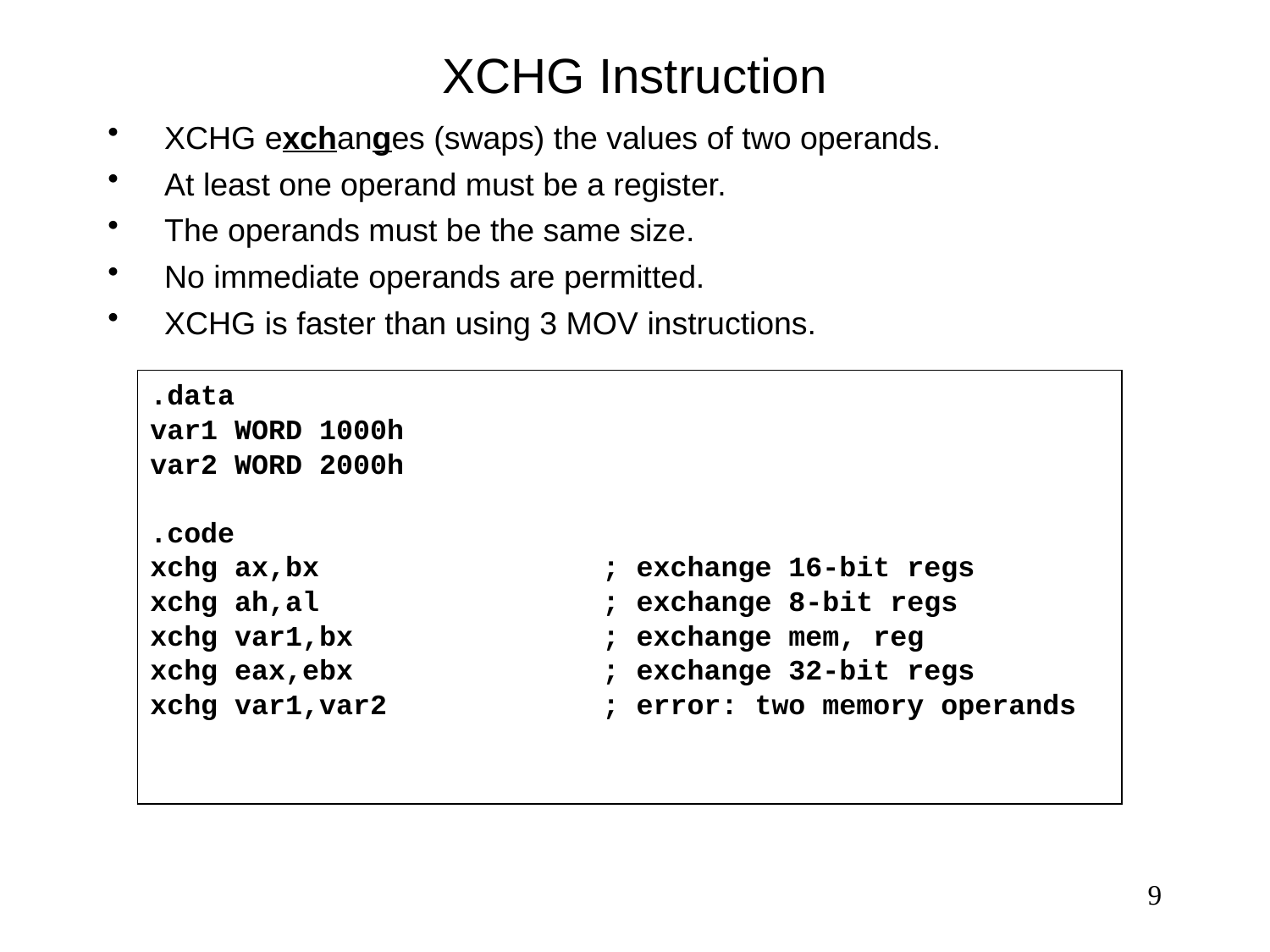

# XCHG Instruction
   XCHG exchanges (swaps) the values of two operands.
   At least one operand must be a register.
   The operands must be the same size.
   No immediate operands are permitted.
   XCHG is faster than using 3 MOV instructions.
.data
var1 WORD 1000h
var2 WORD 2000h

.code
xchg ax,bx	; exchange 16-bit regs
xchg ah,al	; exchange 8-bit regs
xchg var1,bx	; exchange mem, reg
xchg eax,ebx	; exchange 32-bit regs
xchg var1,var2	; error: two memory operands
9